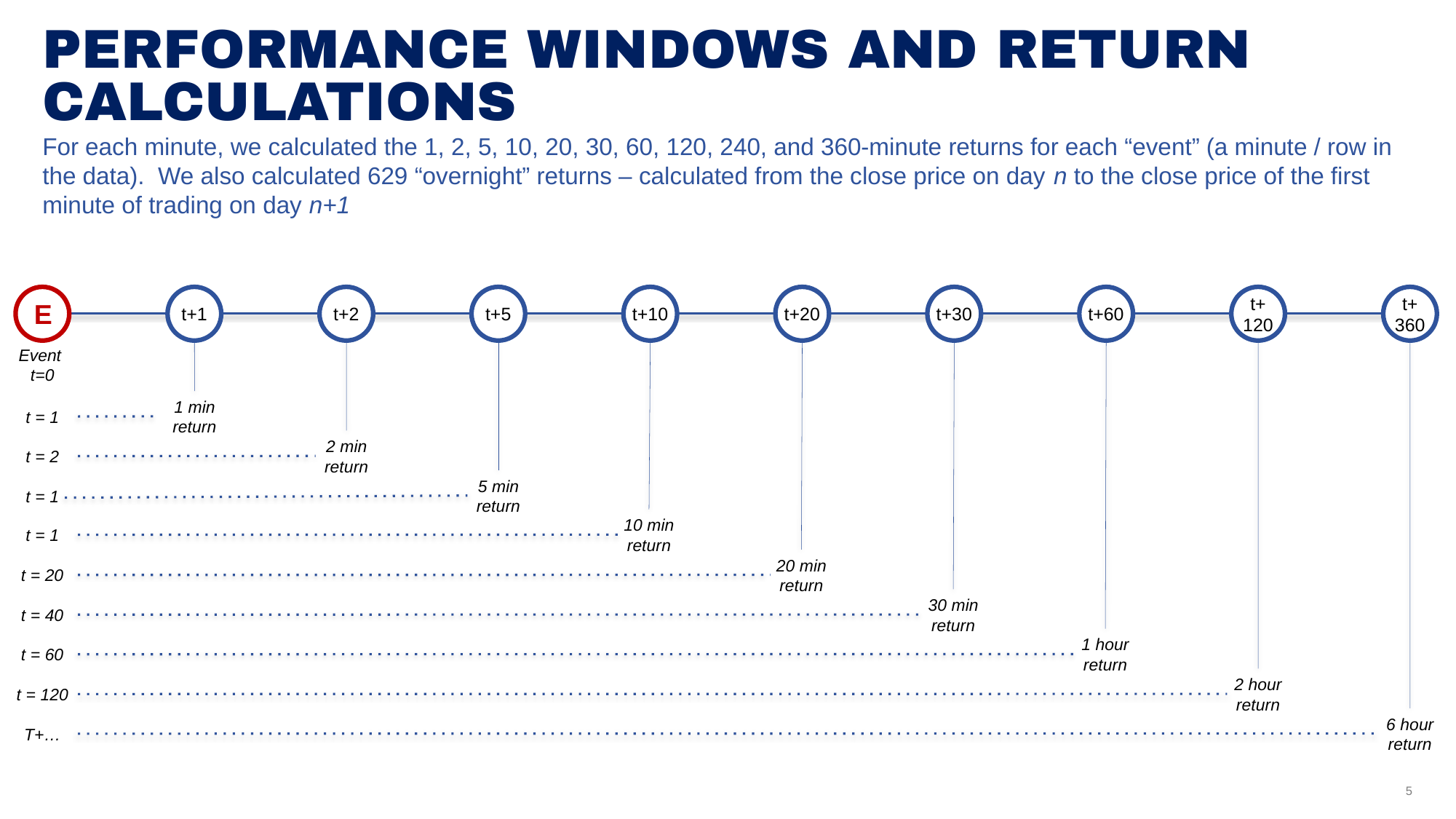

# Performance windows and return calculations
For each minute, we calculated the 1, 2, 5, 10, 20, 30, 60, 120, 240, and 360-minute returns for each “event” (a minute / row in the data).  We also calculated 629 “overnight” returns – calculated from the close price on day n to the close price of the first minute of trading on day n+1
E
t+1
t+2
t+5
t+10
t+20
t+30
t+60
t+
120
t+
360
Event
t=0
1 min return
t = 1
2 min return
t = 2
5 min return
t = 1
10 min return
t = 1
20 min return
t = 20
30 min return
t = 40
1 hour return
t = 60
2 hour return
t = 120
6 hour return
T+…
5